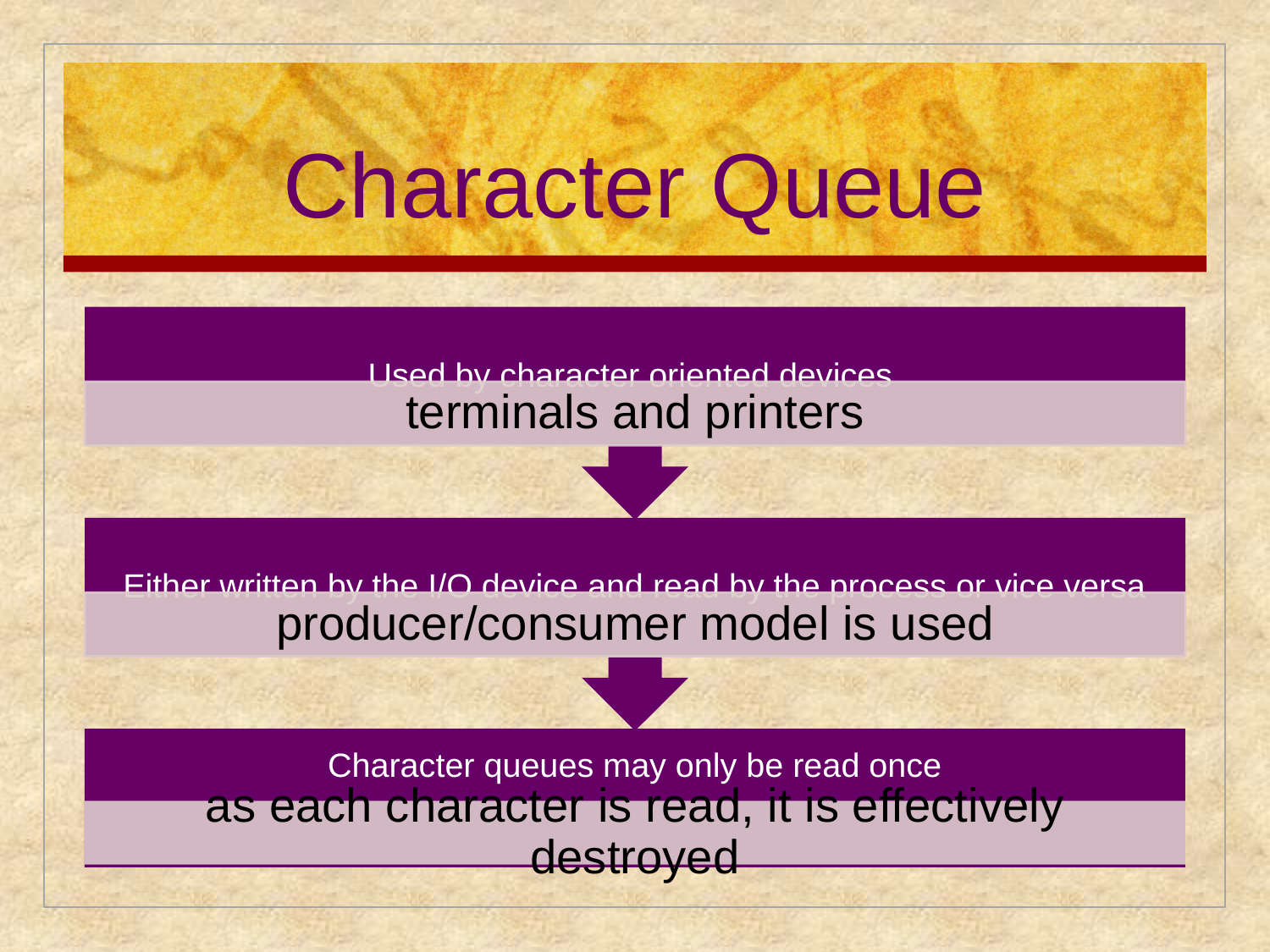

# Character Queue
Character queues may only be read once
as each character is read, it is effectively destroyed
Either written by the I/O device and read by the process or vice versa
producer/consumer model is used
Used by character oriented devices
terminals and printers